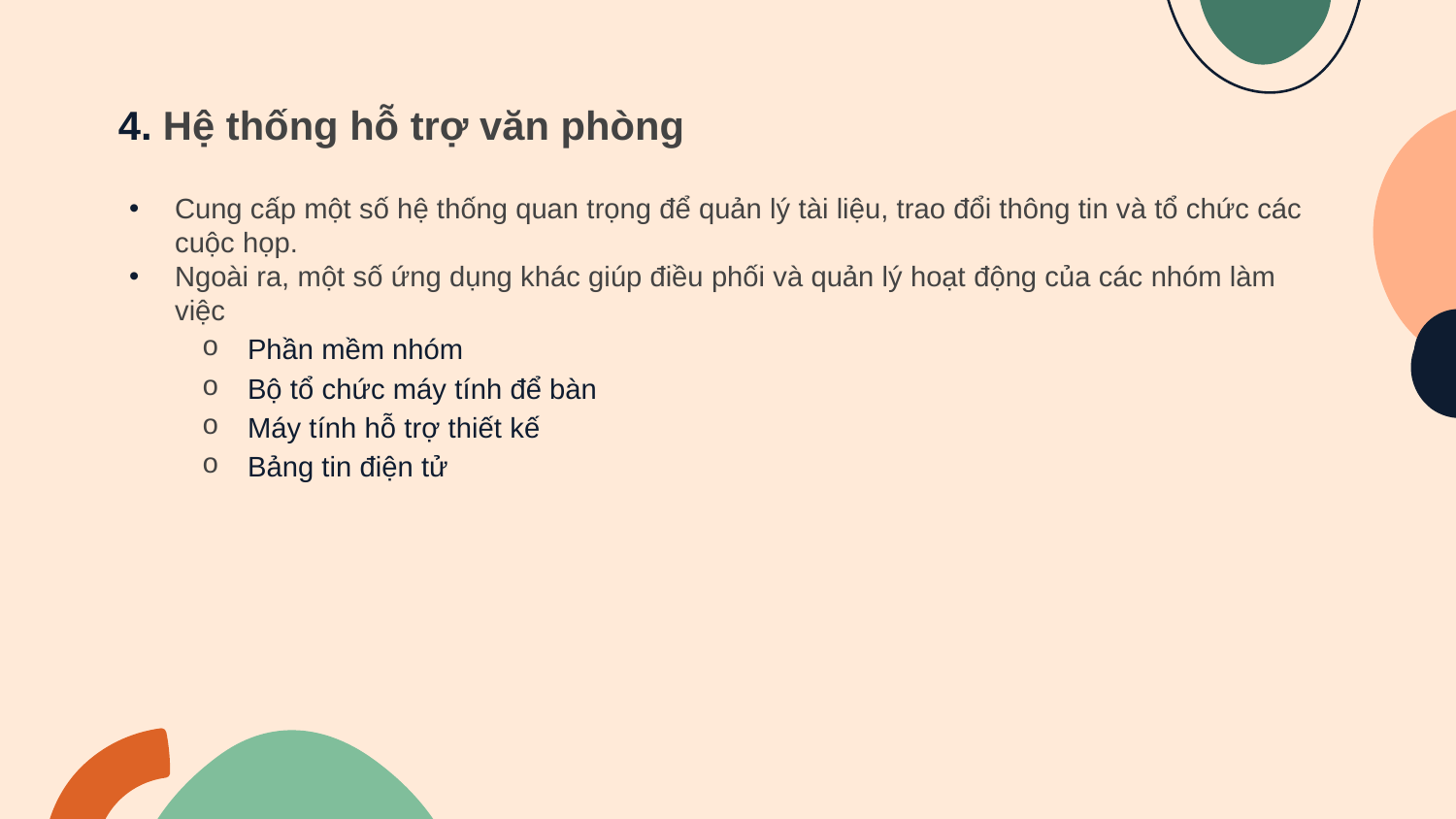

4. Hệ thống hỗ trợ văn phòng
Cung cấp một số hệ thống quan trọng để quản lý tài liệu, trao đổi thông tin và tổ chức các cuộc họp.
Ngoài ra, một số ứng dụng khác giúp điều phối và quản lý hoạt động của các nhóm làm việc
Phần mềm nhóm
Bộ tổ chức máy tính để bàn
Máy tính hỗ trợ thiết kế
Bảng tin điện tử